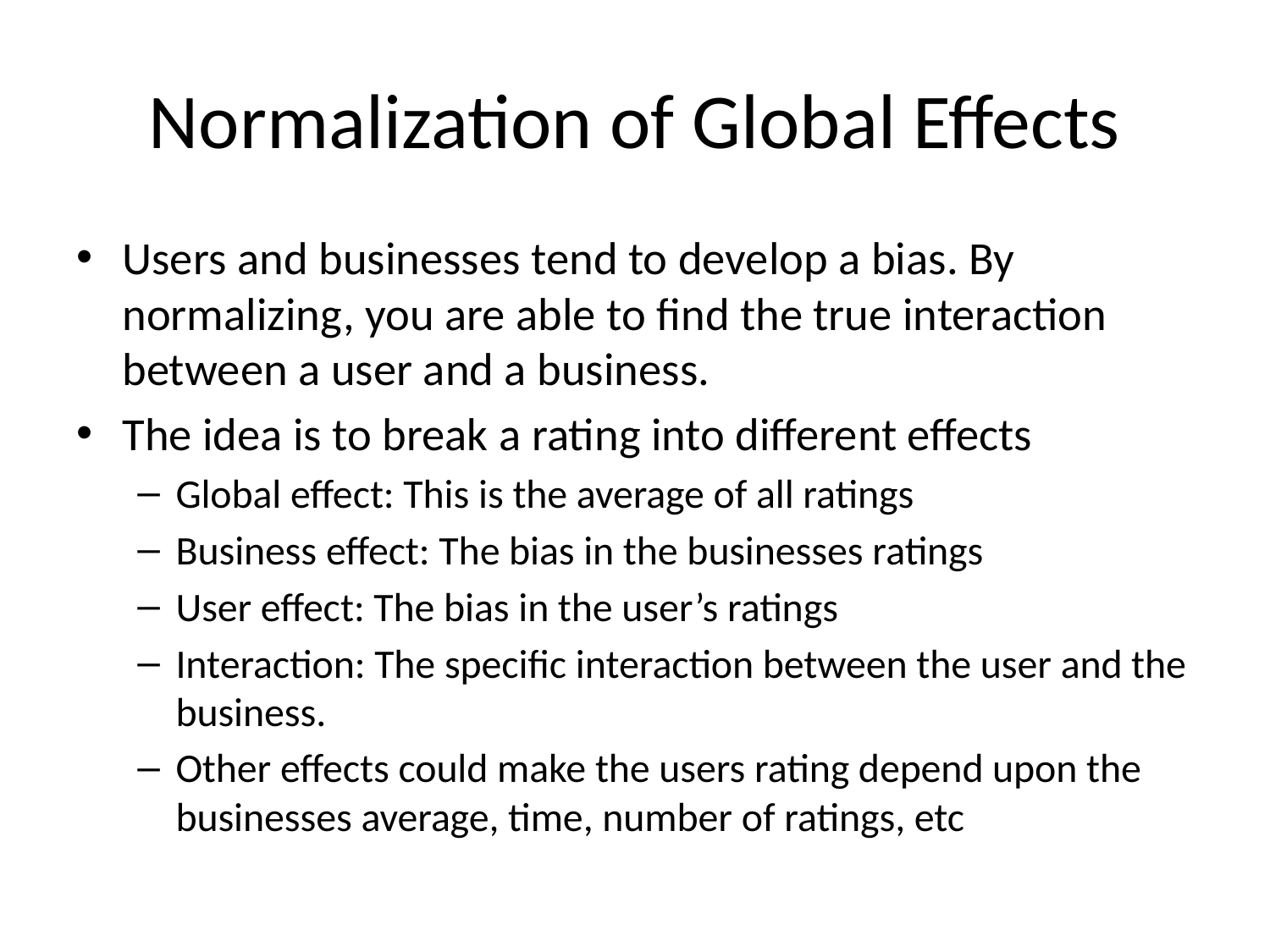

# Normalization of Global Effects
Users and businesses tend to develop a bias. By normalizing, you are able to find the true interaction between a user and a business.
The idea is to break a rating into different effects
Global effect: This is the average of all ratings
Business effect: The bias in the businesses ratings
User effect: The bias in the user’s ratings
Interaction: The specific interaction between the user and the business.
Other effects could make the users rating depend upon the businesses average, time, number of ratings, etc